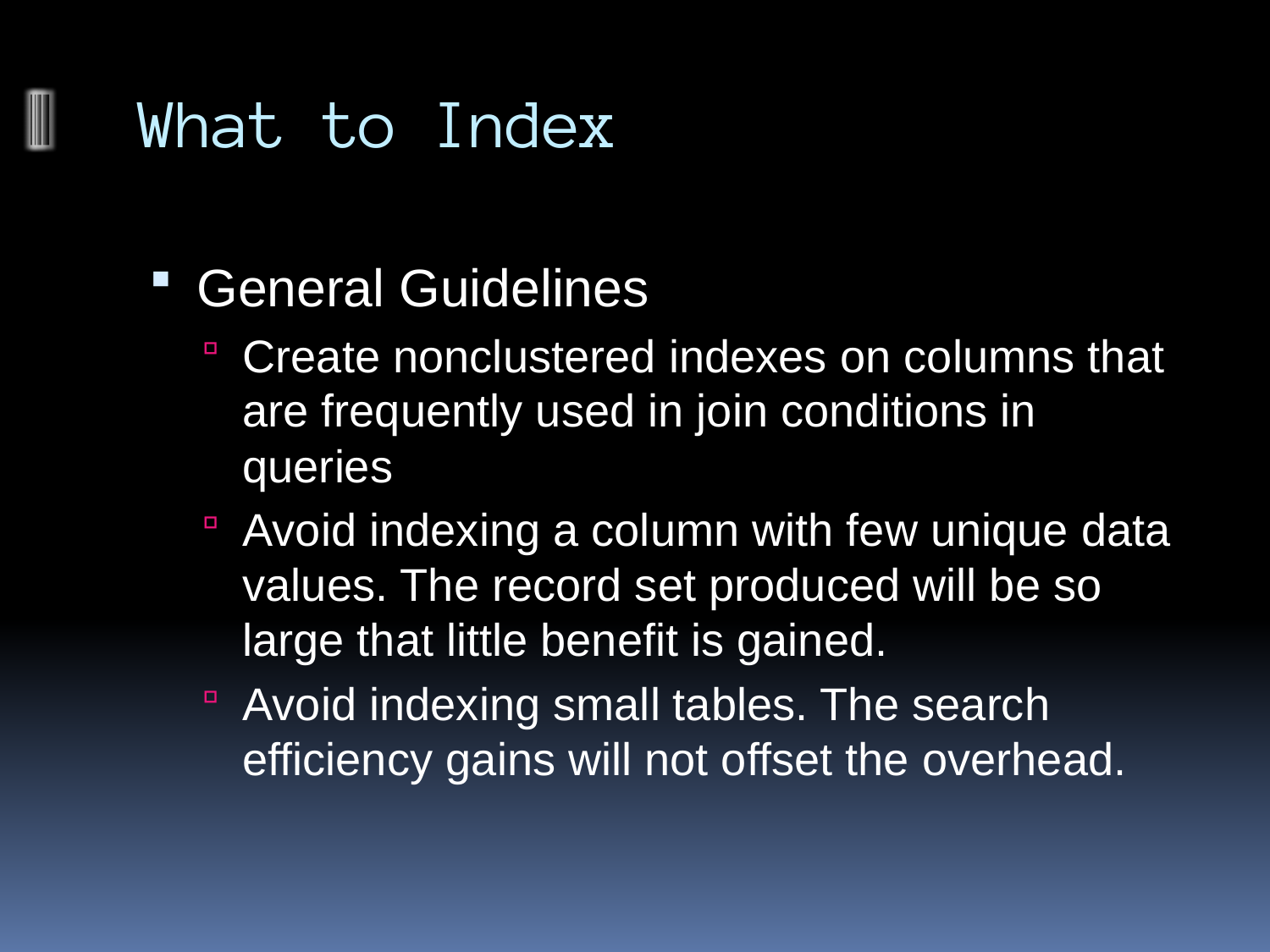

# What to Index
General Guidelines
Create nonclustered indexes on columns that are frequently used in join conditions in queries
Avoid indexing a column with few unique data values. The record set produced will be so large that little benefit is gained.
Avoid indexing small tables. The search efficiency gains will not offset the overhead.